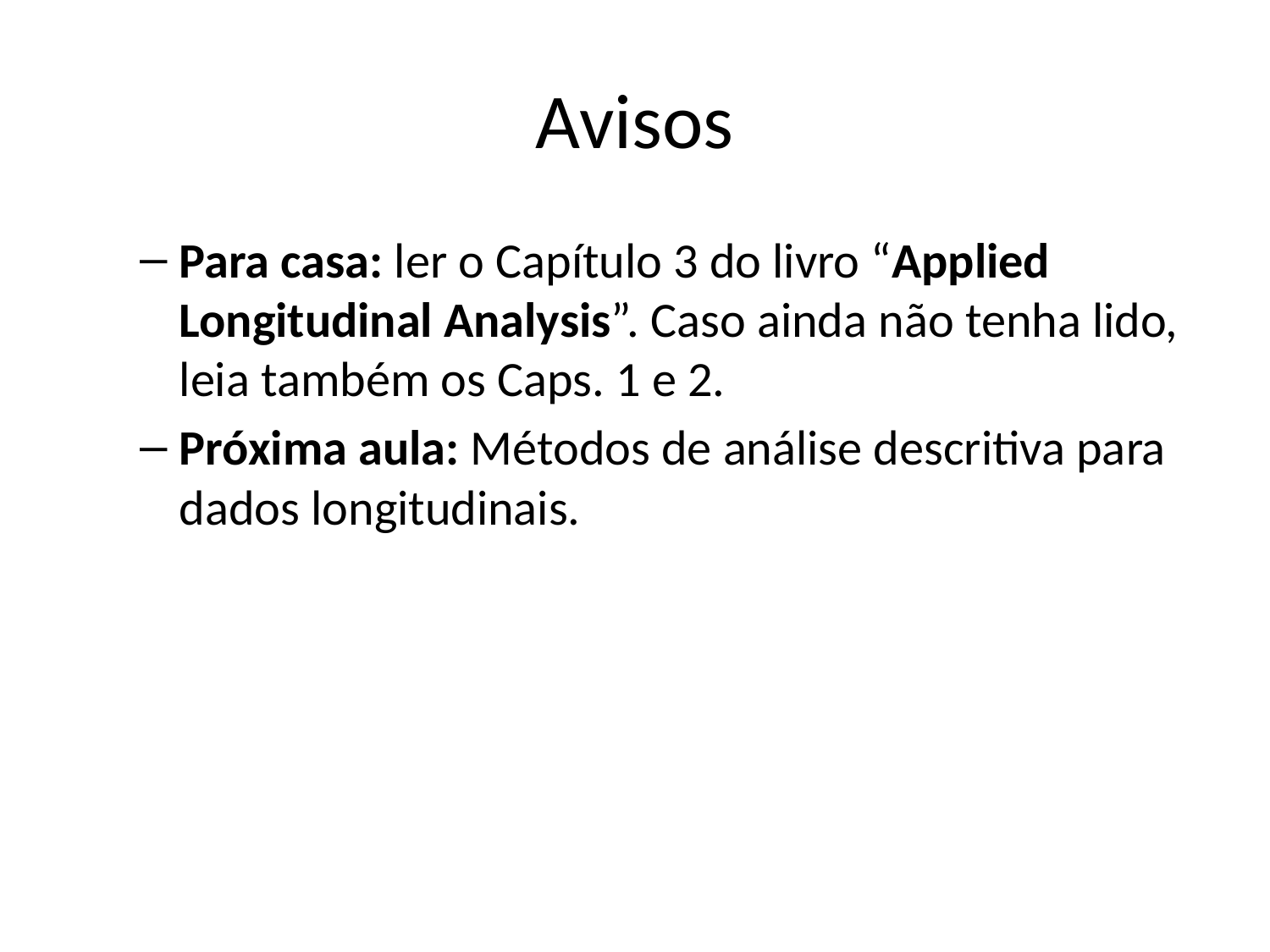

# Avisos
Para casa: ler o Capítulo 3 do livro “Applied Longitudinal Analysis”. Caso ainda não tenha lido, leia também os Caps. 1 e 2.
Próxima aula: Métodos de análise descritiva para dados longitudinais.